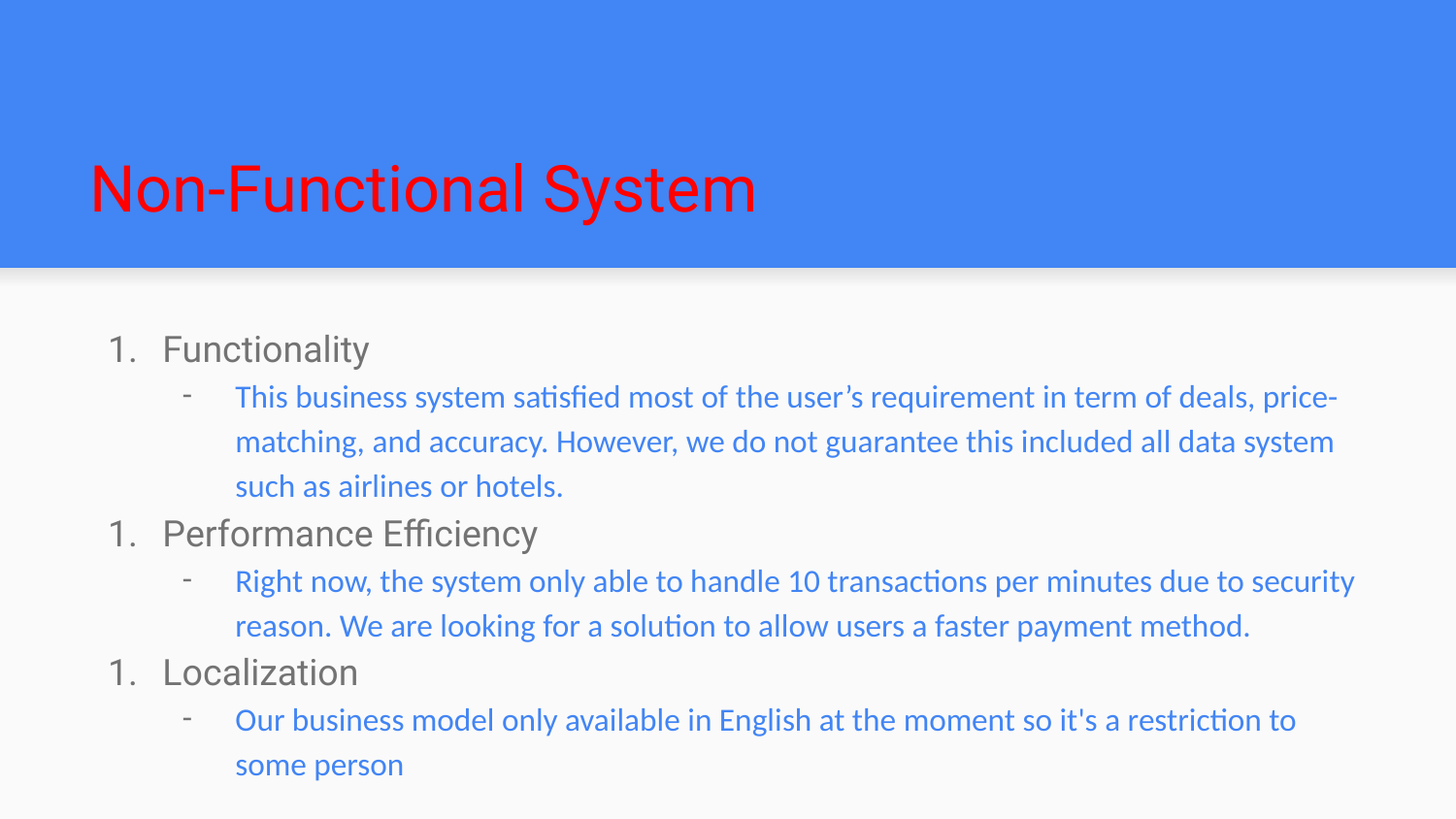

# Non-Functional System
Functionality
This business system satisfied most of the user’s requirement in term of deals, price-matching, and accuracy. However, we do not guarantee this included all data system such as airlines or hotels.
Performance Efficiency
Right now, the system only able to handle 10 transactions per minutes due to security reason. We are looking for a solution to allow users a faster payment method.
Localization
Our business model only available in English at the moment so it's a restriction to some person